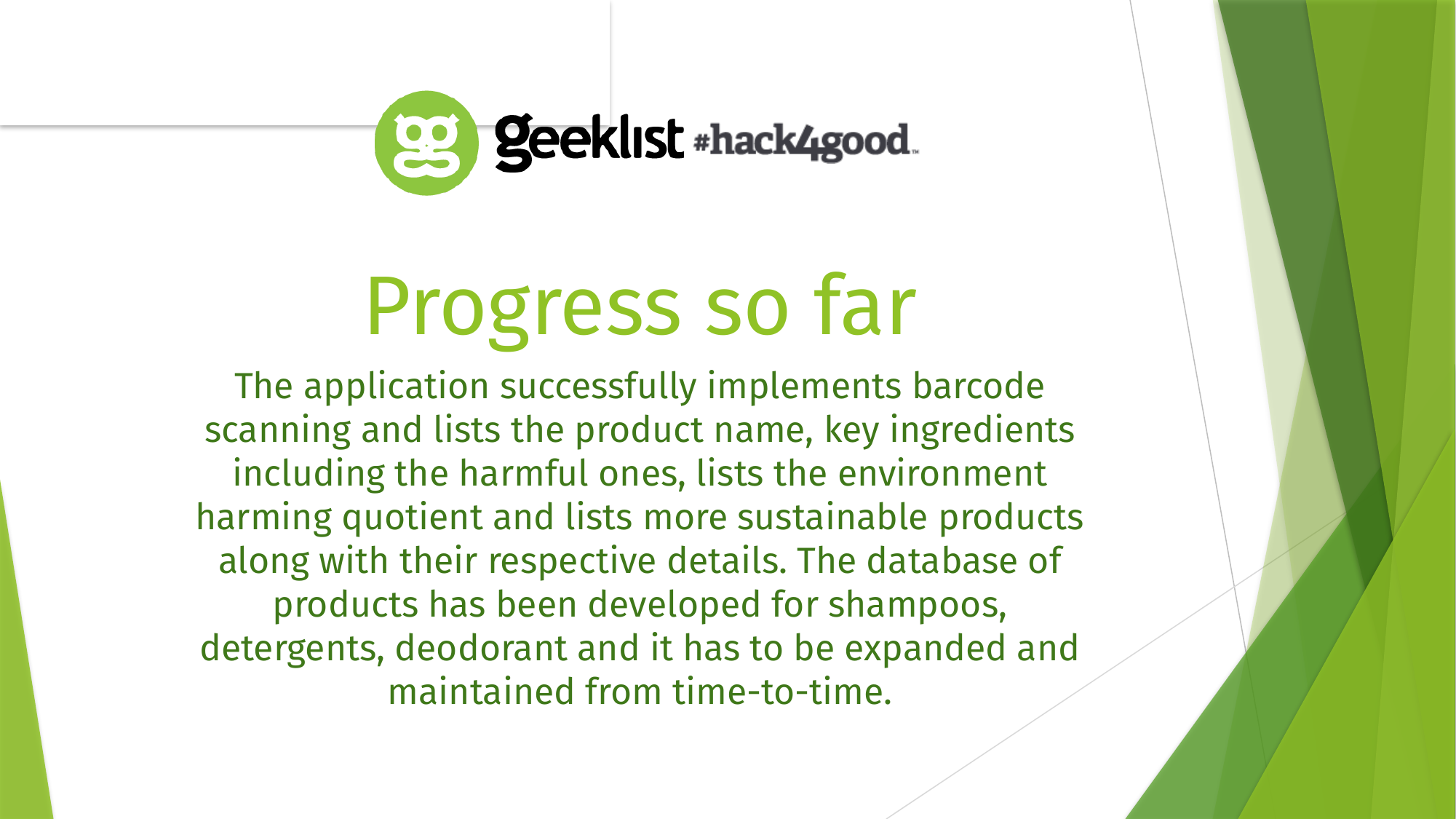

# Progress so far
The application successfully implements barcode scanning and lists the product name, key ingredients including the harmful ones, lists the environment harming quotient and lists more sustainable products along with their respective details. The database of products has been developed for shampoos, detergents, deodorant and it has to be expanded and maintained from time-to-time.